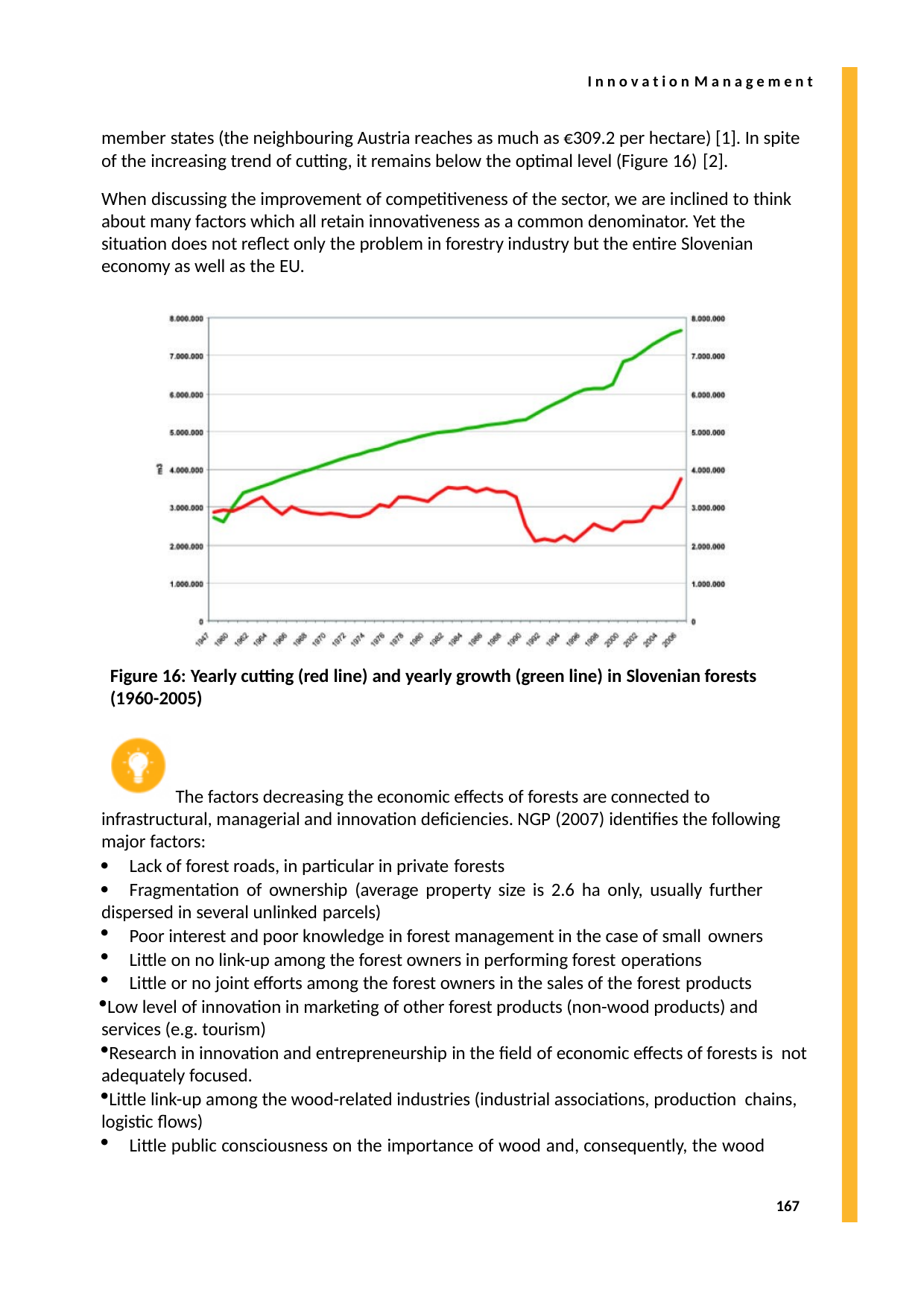

I n n o v a t i o n M a n a g e m e n t

member states (the neighbouring Austria reaches as much as €309.2 per hectare) [1]. In spite  of the increasing trend of cutting, it remains below the optimal level (Figure 16) [2].
When discussing the improvement of competitiveness of the sector, we are inclined to think  about many factors which all retain innovativeness as a common denominator. Yet the  situation does not reflect only the problem in forestry industry but the entire Slovenian  economy as well as the EU.

Figure 16: Yearly cutting (red line) and yearly growth (green line) in Slovenian forests  (1960-2005)

The factors decreasing the economic effects of forests are connected to  infrastructural, managerial and innovation deficiencies. NGP (2007) identifies the following  major factors:
•
•
Lack of forest roads, in particular in private forests
Fragmentation of ownership (average property size is 2.6 ha only, usually further
dispersed in several unlinked parcels)
Poor interest and poor knowledge in forest management in the case of small owners
Little on no link-up among the forest owners in performing forest operations
Little or no joint efforts among the forest owners in the sales of the forest products
Low level of innovation in marketing of other forest products (non-wood products) and  services (e.g. tourism)
Research in innovation and entrepreneurship in the field of economic effects of forests is  not adequately focused.
Little link-up among the wood-related industries (industrial associations, production  chains, logistic flows)
Little public consciousness on the importance of wood and, consequently, the wood

167